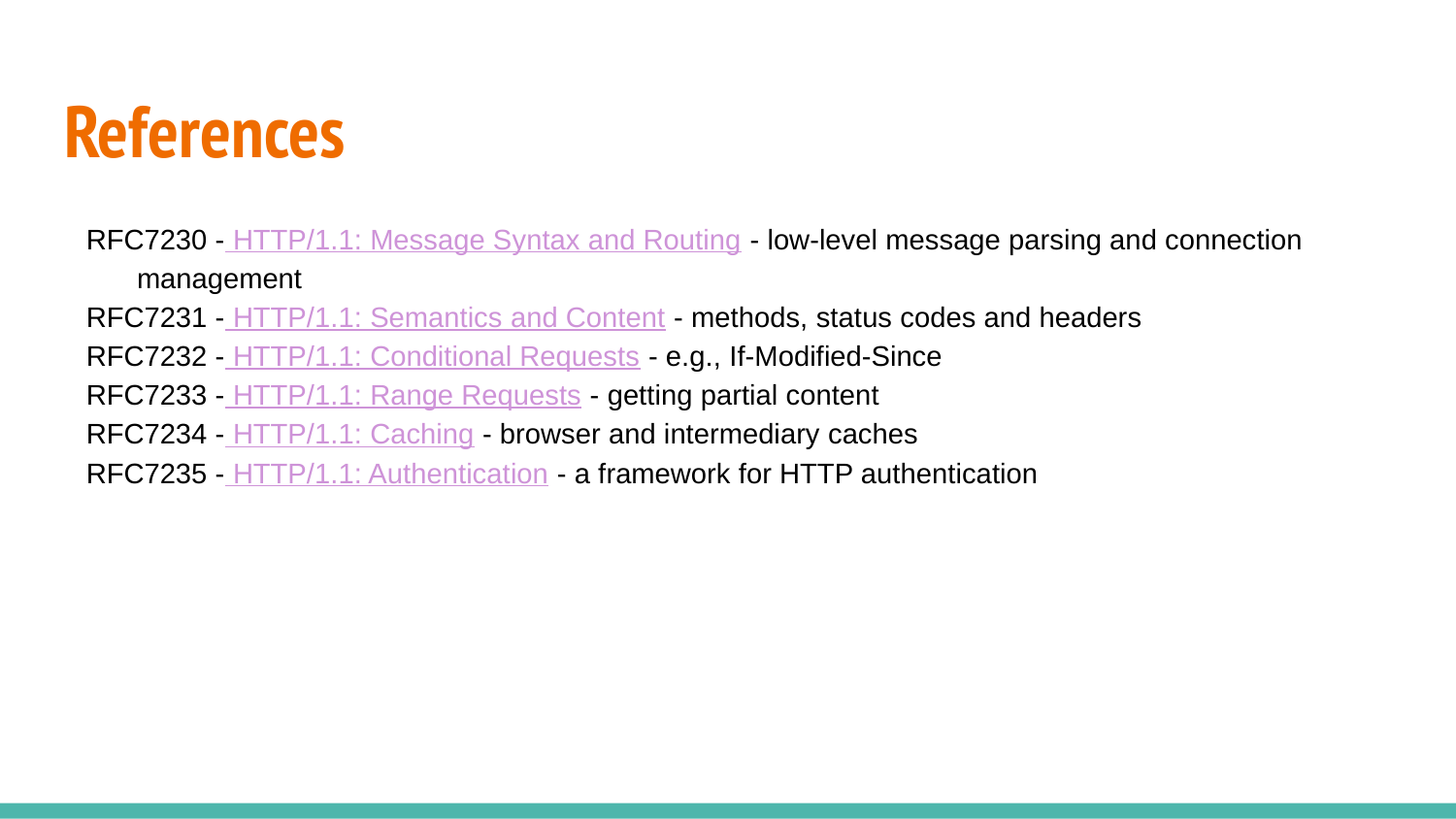

# References
RFC7230 - HTTP/1.1: Message Syntax and Routing - low-level message parsing and connection management
RFC7231 - HTTP/1.1: Semantics and Content - methods, status codes and headers
RFC7232 - HTTP/1.1: Conditional Requests - e.g., If-Modified-Since
RFC7233 - HTTP/1.1: Range Requests - getting partial content
RFC7234 - HTTP/1.1: Caching - browser and intermediary caches
RFC7235 - HTTP/1.1: Authentication - a framework for HTTP authentication